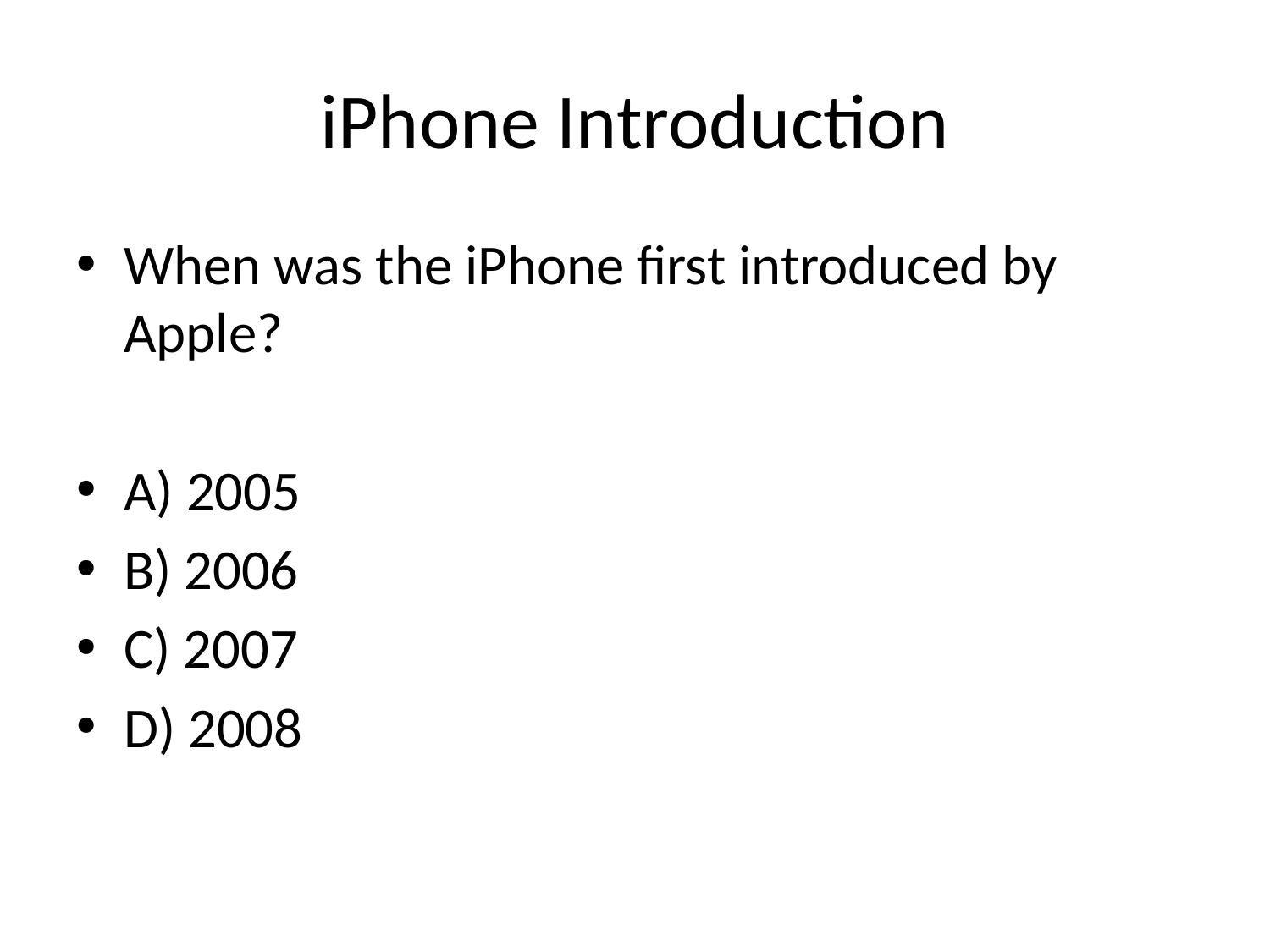

# iPhone Introduction
When was the iPhone first introduced by Apple?

A) 2005
B) 2006
C) 2007
D) 2008